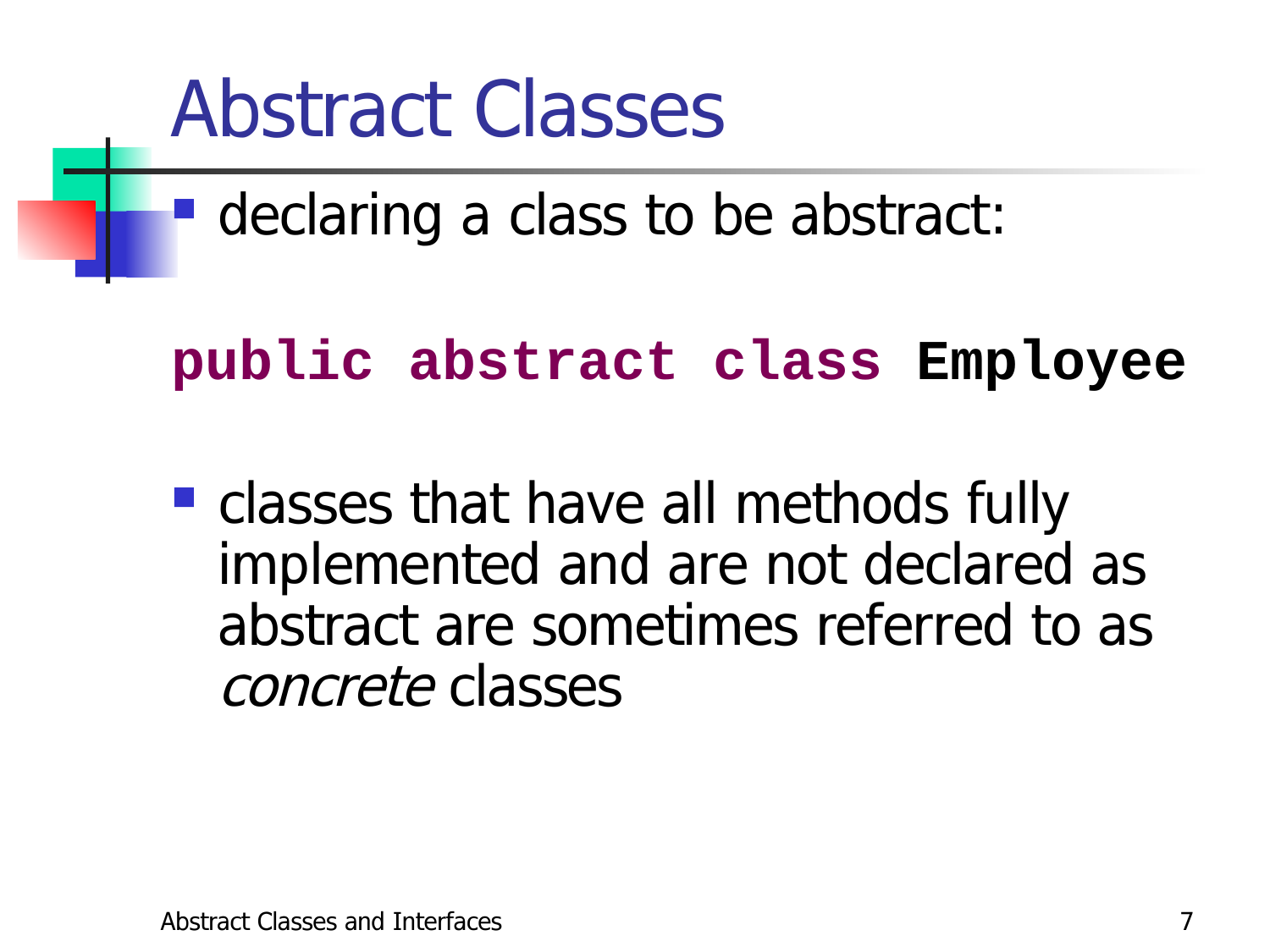

# Abstract Classes
declaring a class to be abstract:

public abstract class Employee

classes that have all methods fully implemented and are not declared as abstract are sometimes referred to as concrete classes
Abstract Classes and Interfaces
7